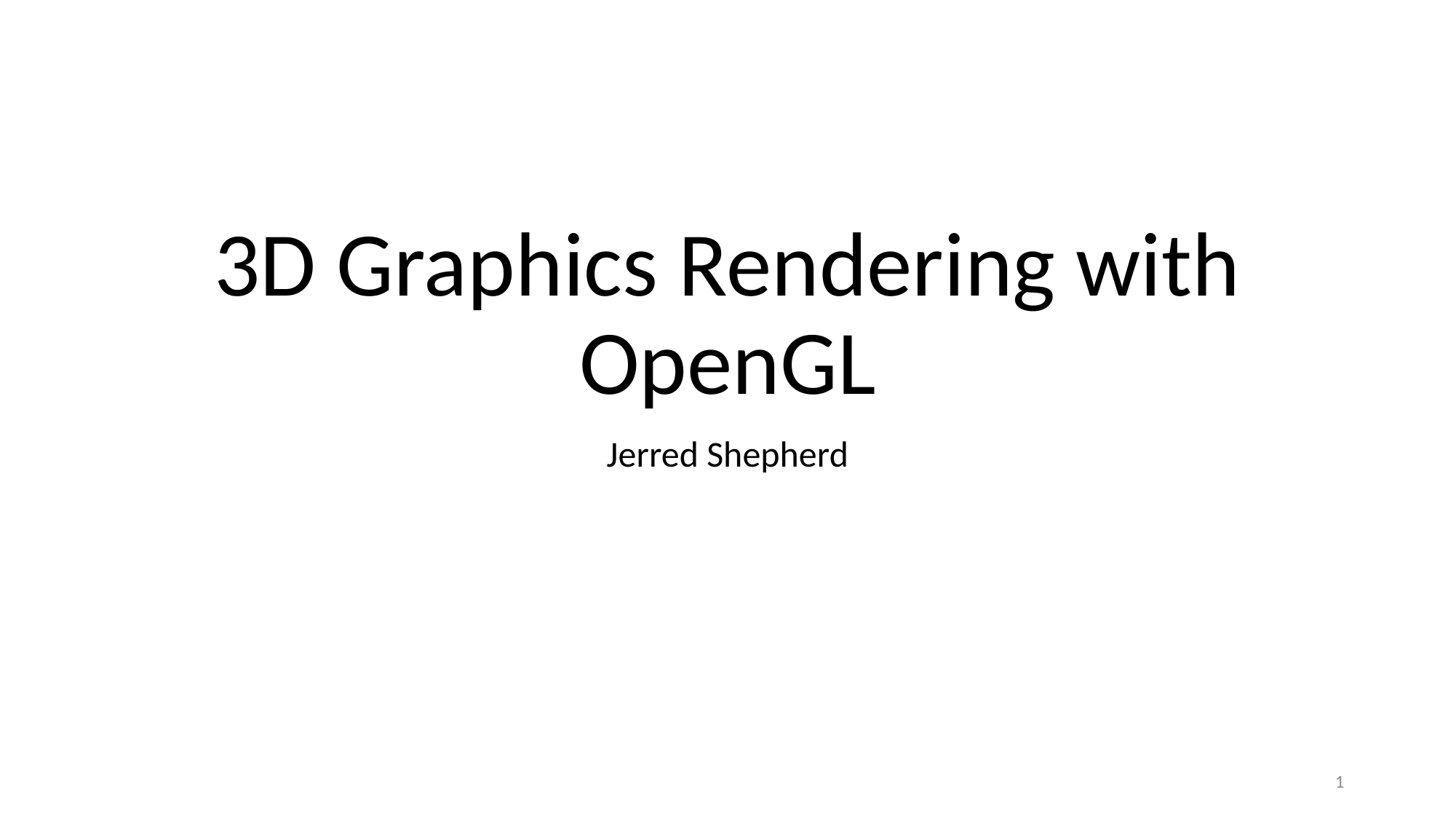

# 3D Graphics Rendering with OpenGL
Jerred Shepherd
1